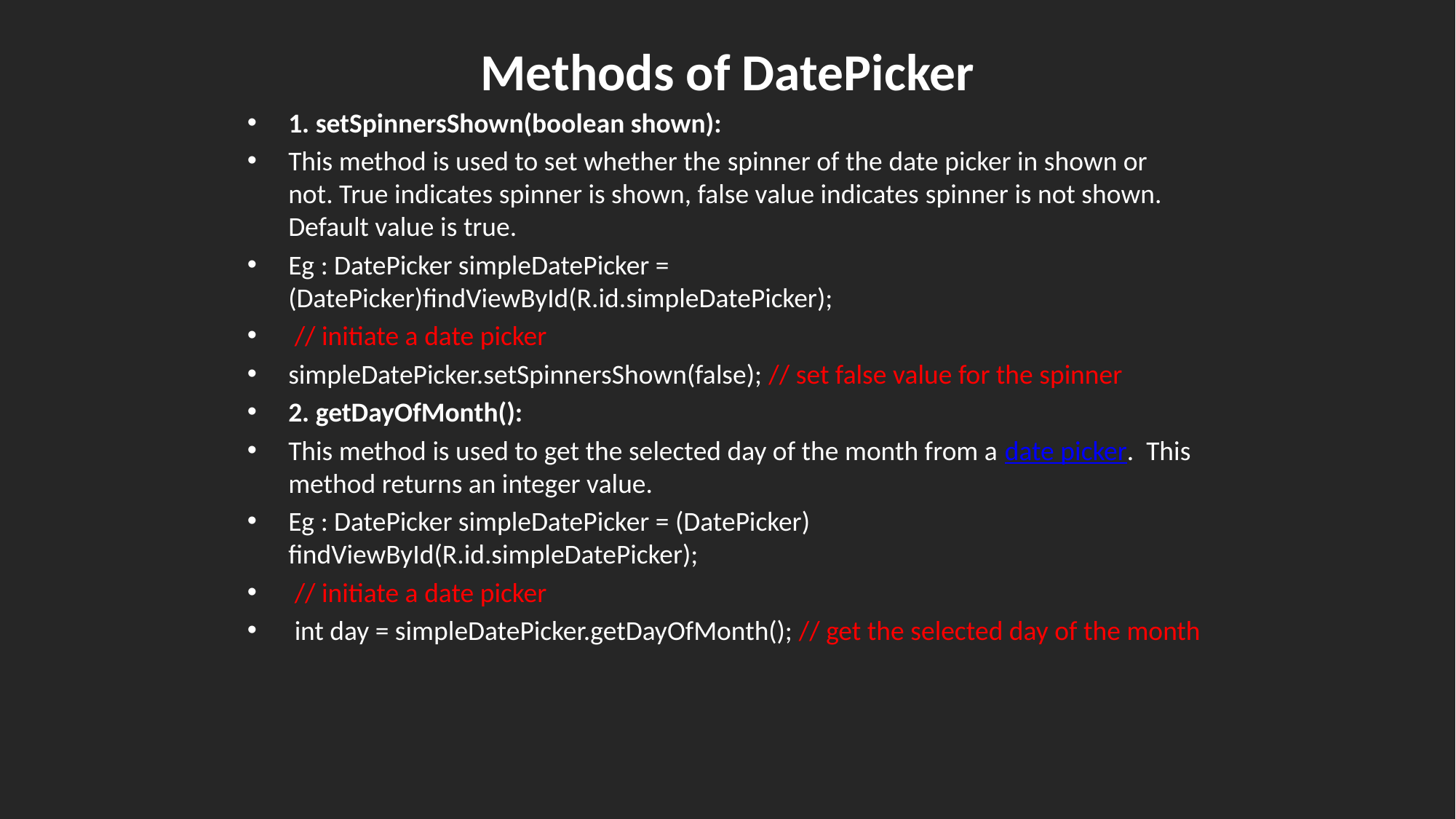

# Methods of DatePicker
1. setSpinnersShown(boolean shown):
This method is used to set whether the spinner of the date picker in shown or not. True indicates spinner is shown, false value indicates spinner is not shown. Default value is true.
Eg : DatePicker simpleDatePicker = (DatePicker)findViewById(R.id.simpleDatePicker);
 // initiate a date picker
simpleDatePicker.setSpinnersShown(false); // set false value for the spinner
2. getDayOfMonth():
This method is used to get the selected day of the month from a date picker.  This method returns an integer value.
Eg : DatePicker simpleDatePicker = (DatePicker) findViewById(R.id.simpleDatePicker);
 // initiate a date picker
 int day = simpleDatePicker.getDayOfMonth(); // get the selected day of the month